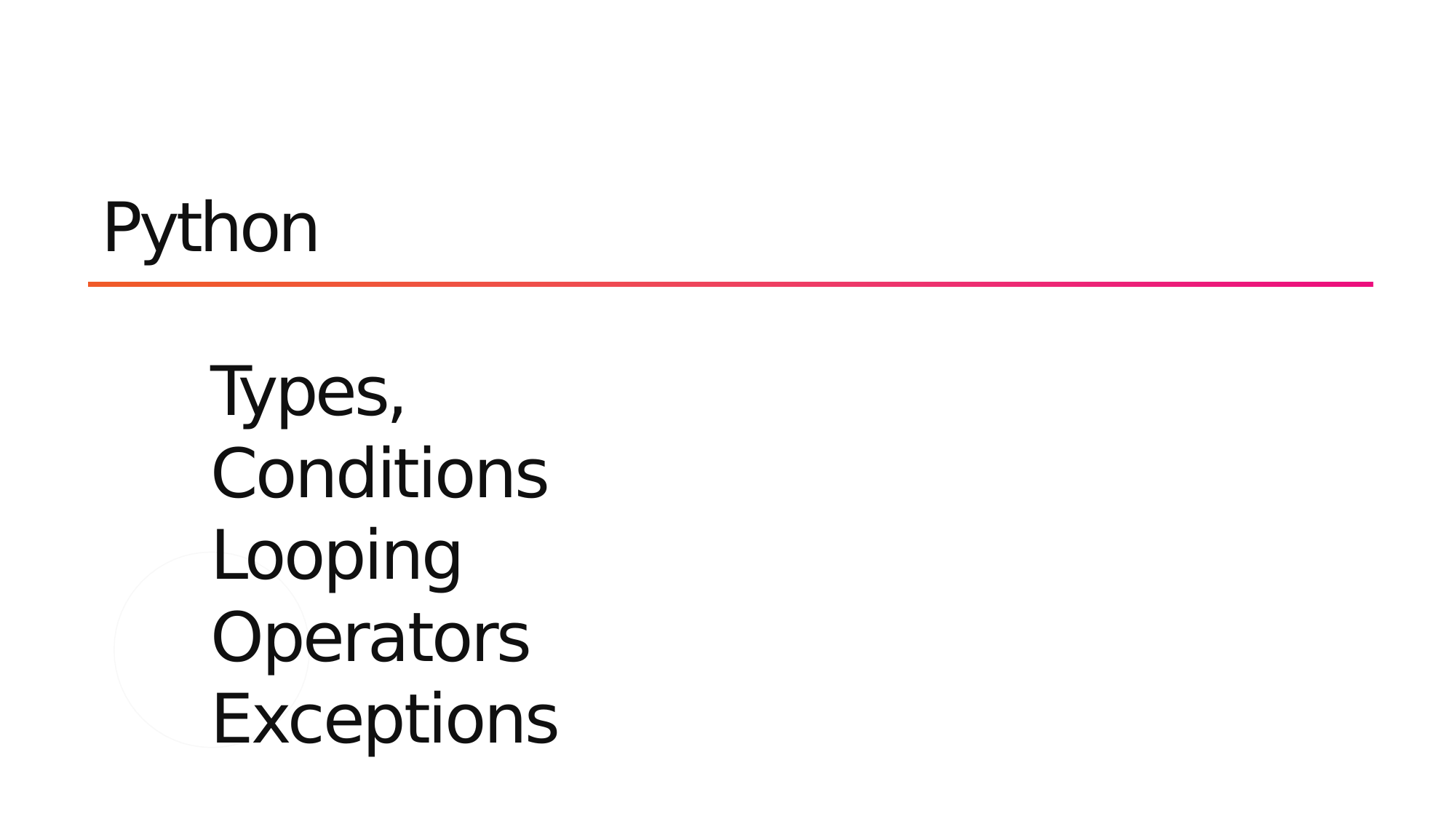

# Python Types, Conditions Looping Operators Exceptions